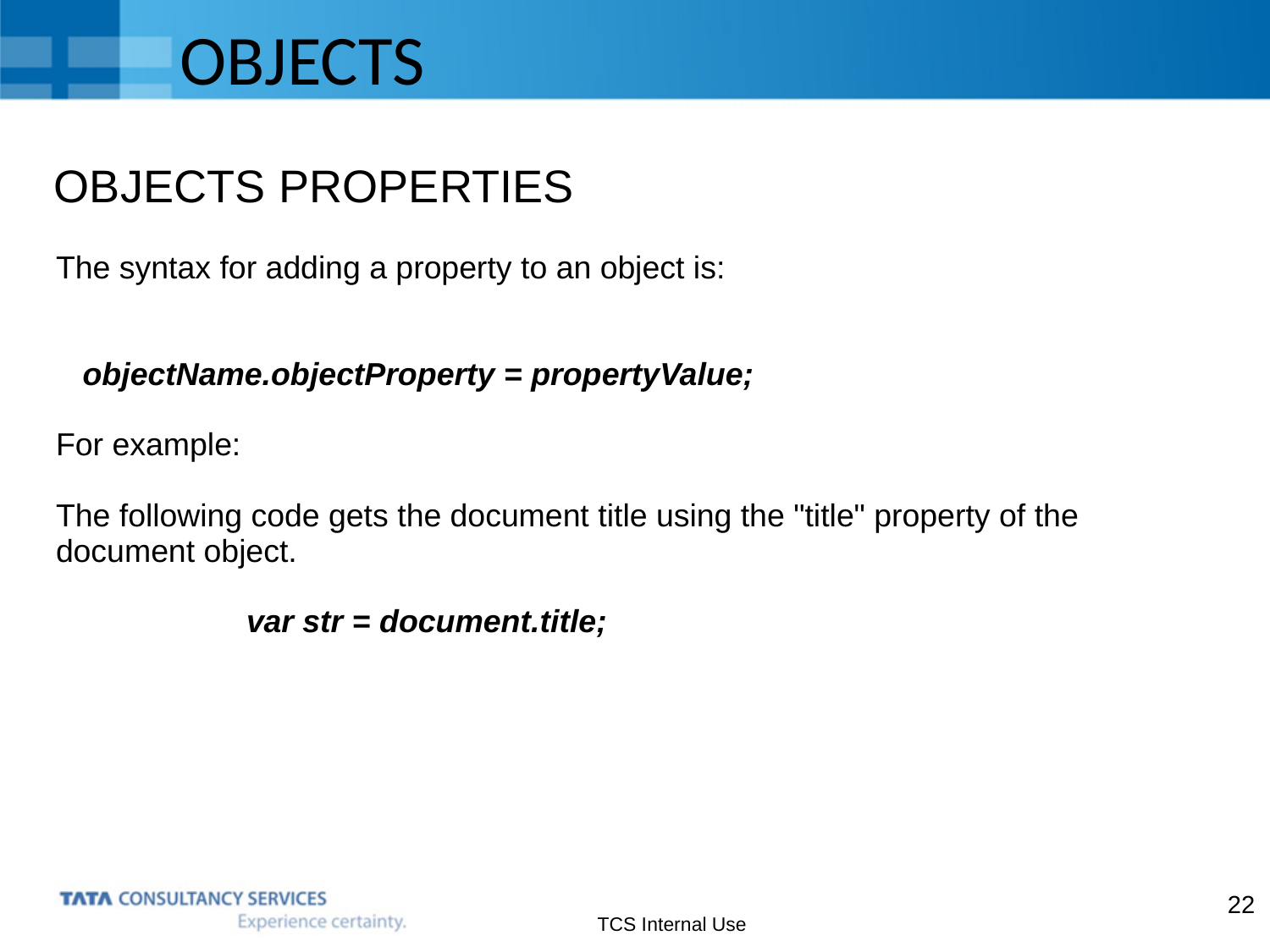

# OBJECTS
         OBJECTS PROPERTIES
The syntax for adding a property to an object is:

   objectName.objectProperty = propertyValue;

For example:

The following code gets the document title using the "title" property of the document object.

			var str = document.title;
22